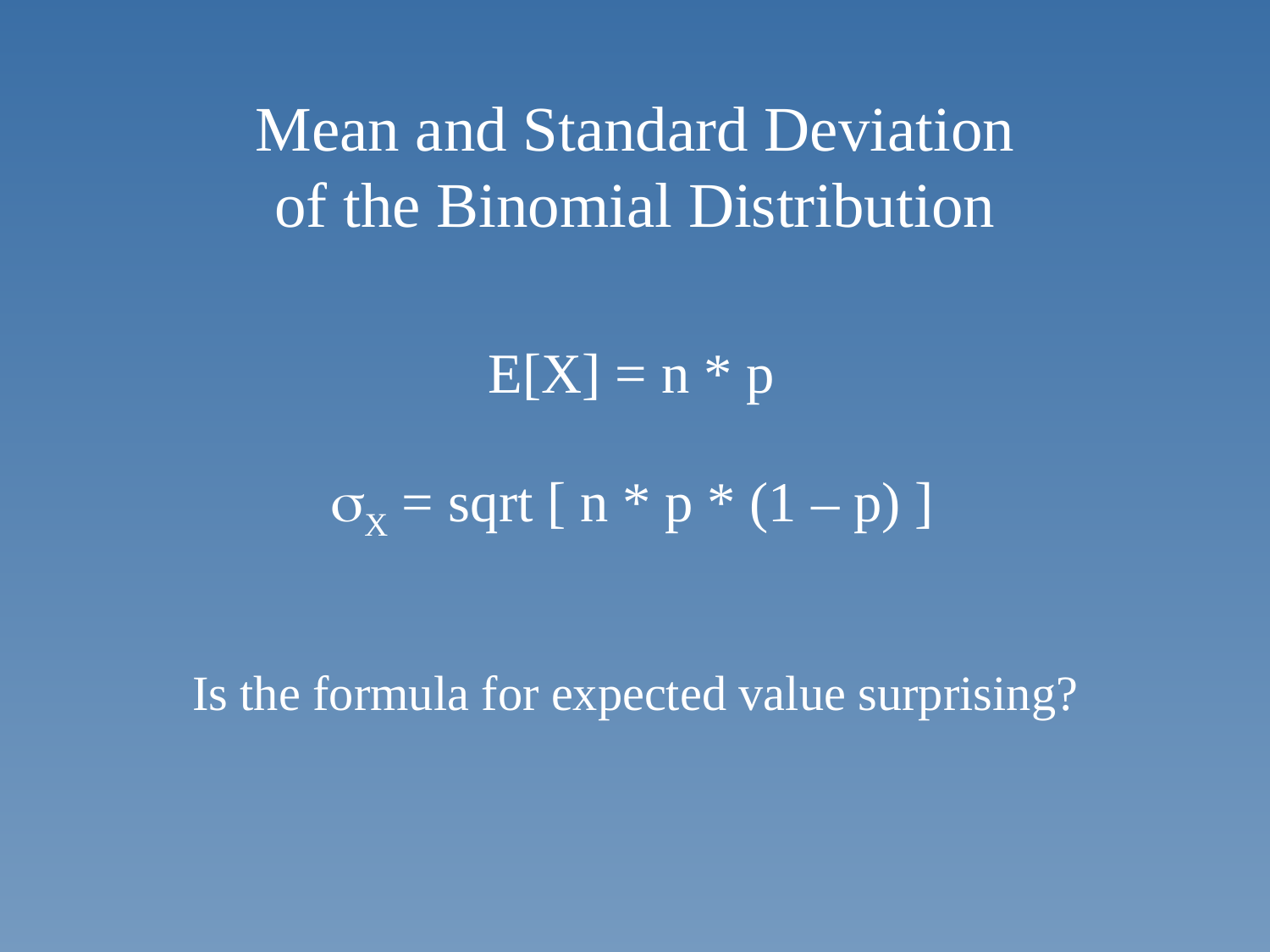

# Mean and Standard Deviation of the Binomial Distribution
E[X] = n * p
σX = sqrt [ n * p * (1 – p) ]
Is the formula for expected value surprising?